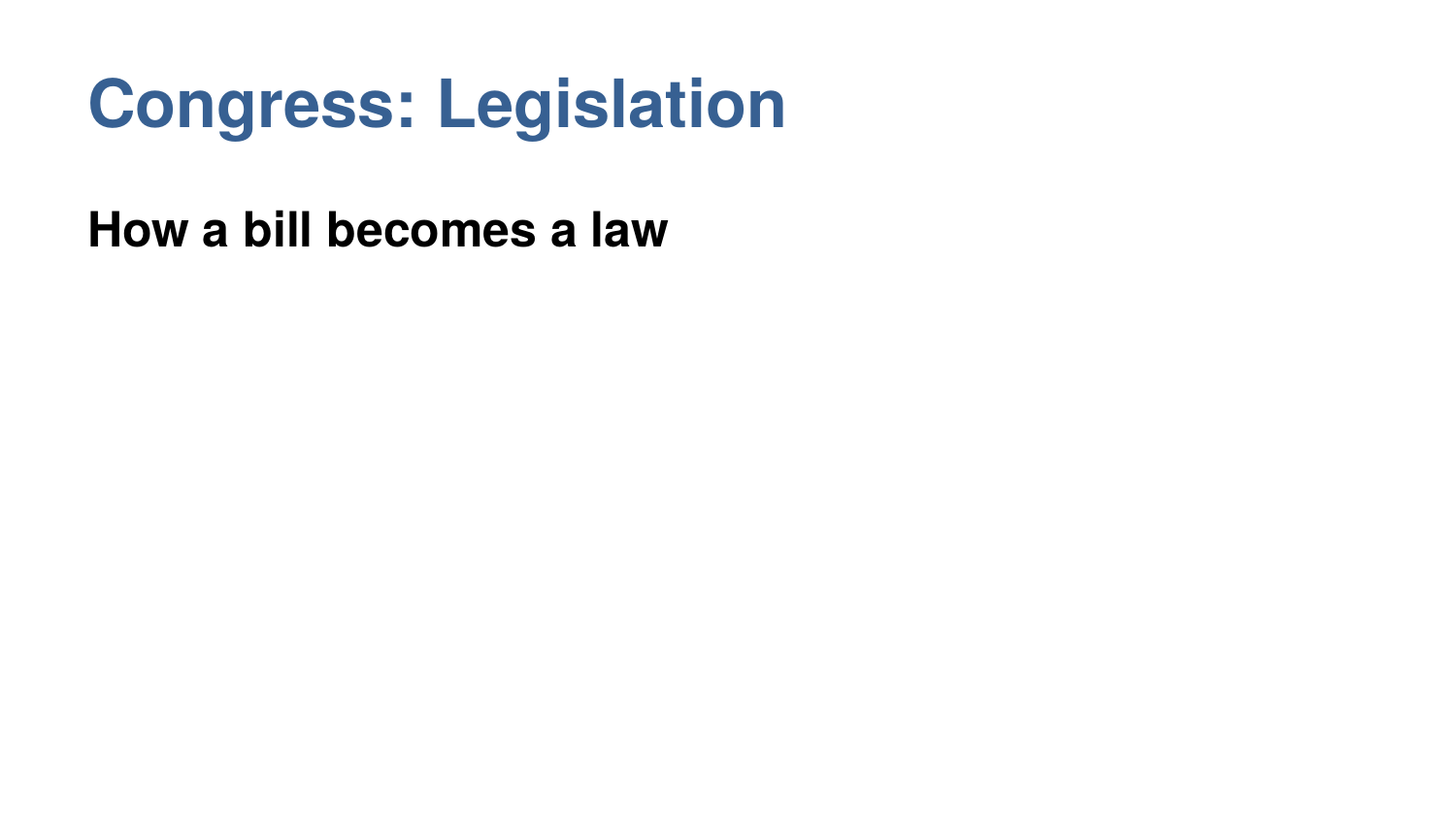

# Congress: Legislation
How a bill becomes a law